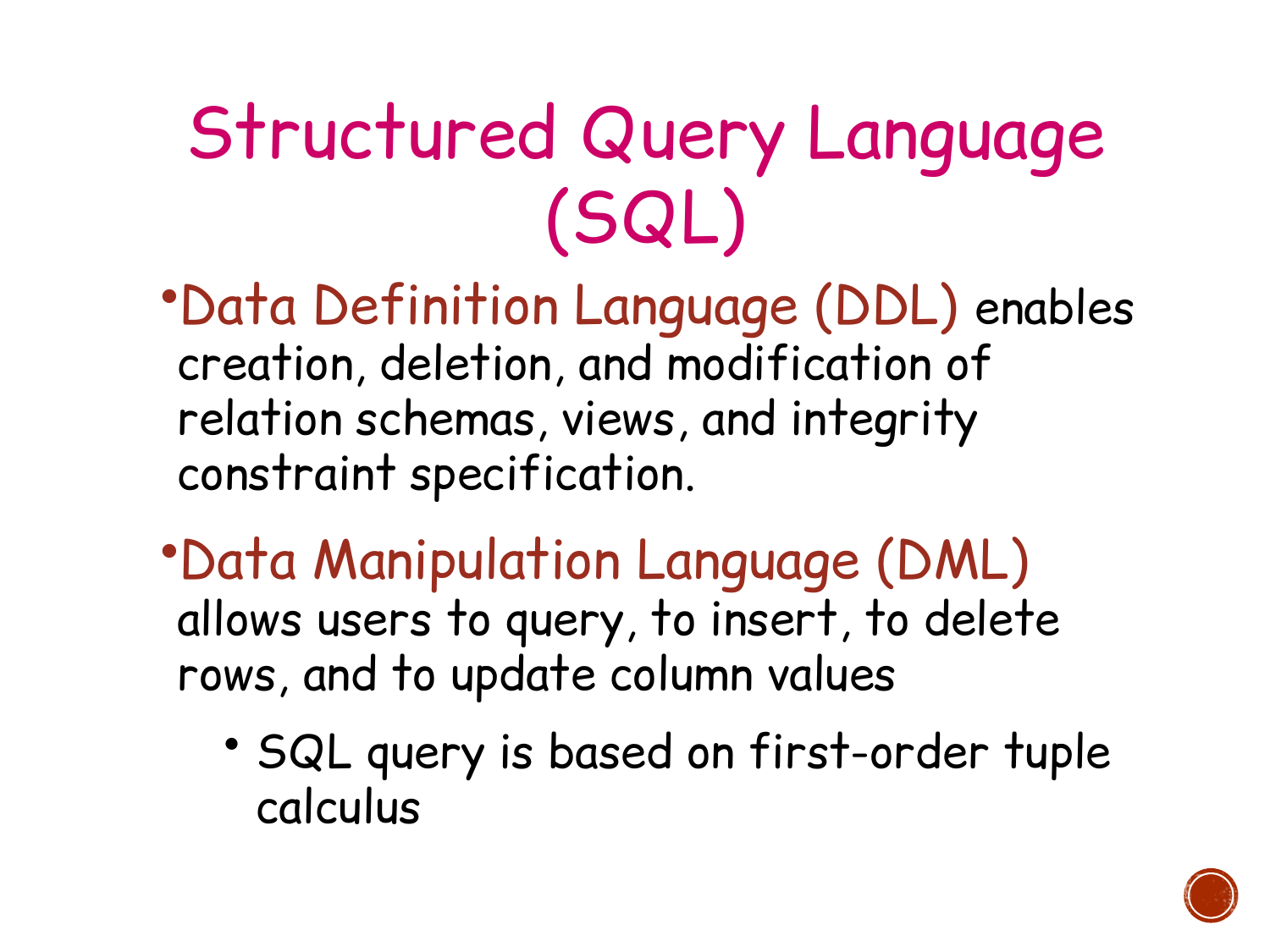

Structured Query Language (SQL)
Data Definition Language (DDL) enables creation, deletion, and modification of relation schemas, views, and integrity constraint specification.
Data Manipulation Language (DML) allows users to query, to insert, to delete rows, and to update column values
SQL query is based on first-order tuple calculus